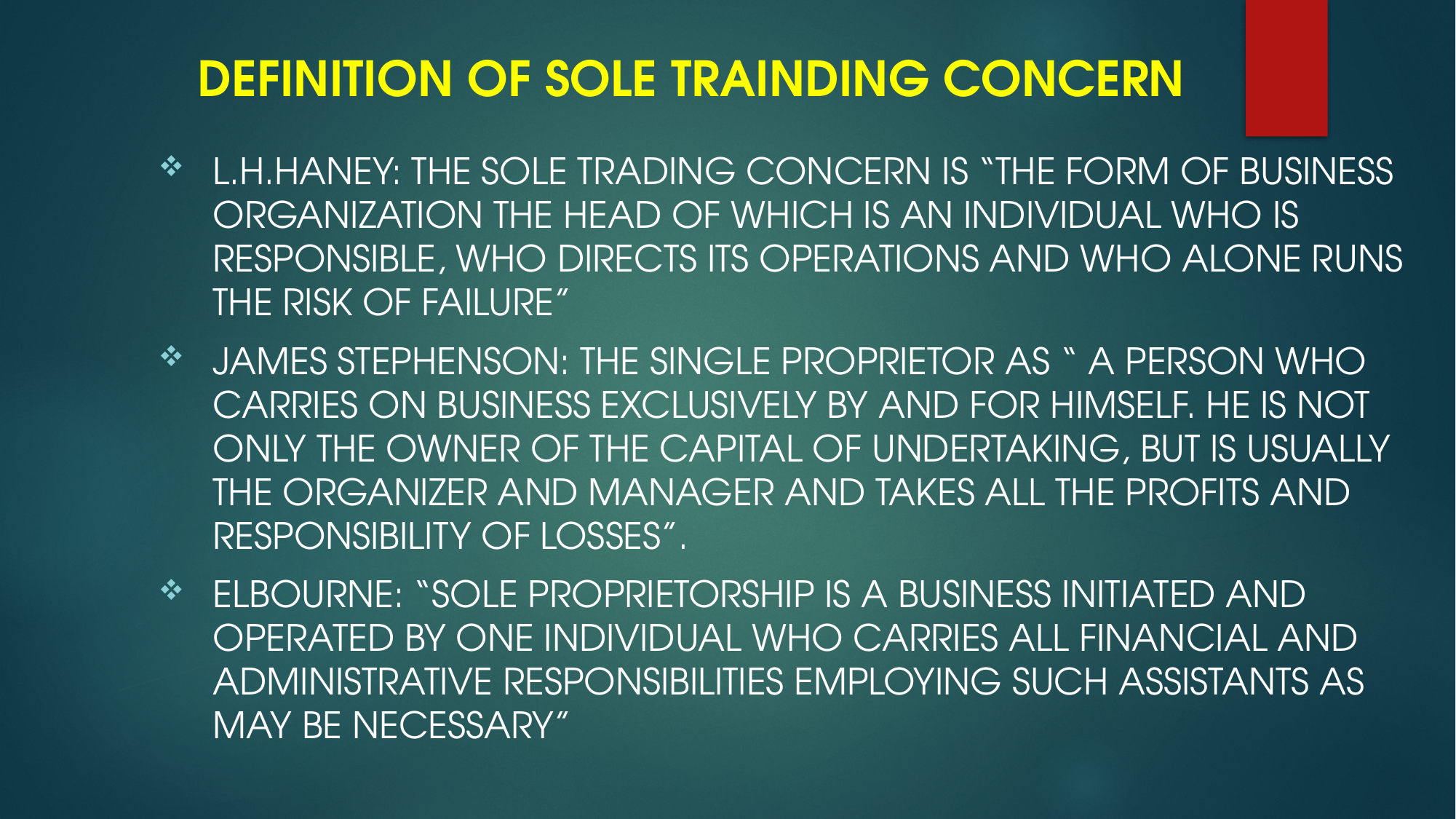

# DEFINITION OF SOLE TRAINDING CONCERN
L.H.haney: the sole trading concern is “the form of business organization the head of which is an individual who is responsible, who directs its operations and who alone runs the risk of failure”
James Stephenson: the single proprietor as “ a person who carries on business exclusively by and for himself. He is not only the owner of the capital of undertaking, but is usually the organizer and manager and takes all the profits and responsibility of losses”.
Elbourne: “sole proprietorship is a business initiated and operated by one individual who carries all financial and administrative responsibilities employing such assistants as may be necessary”